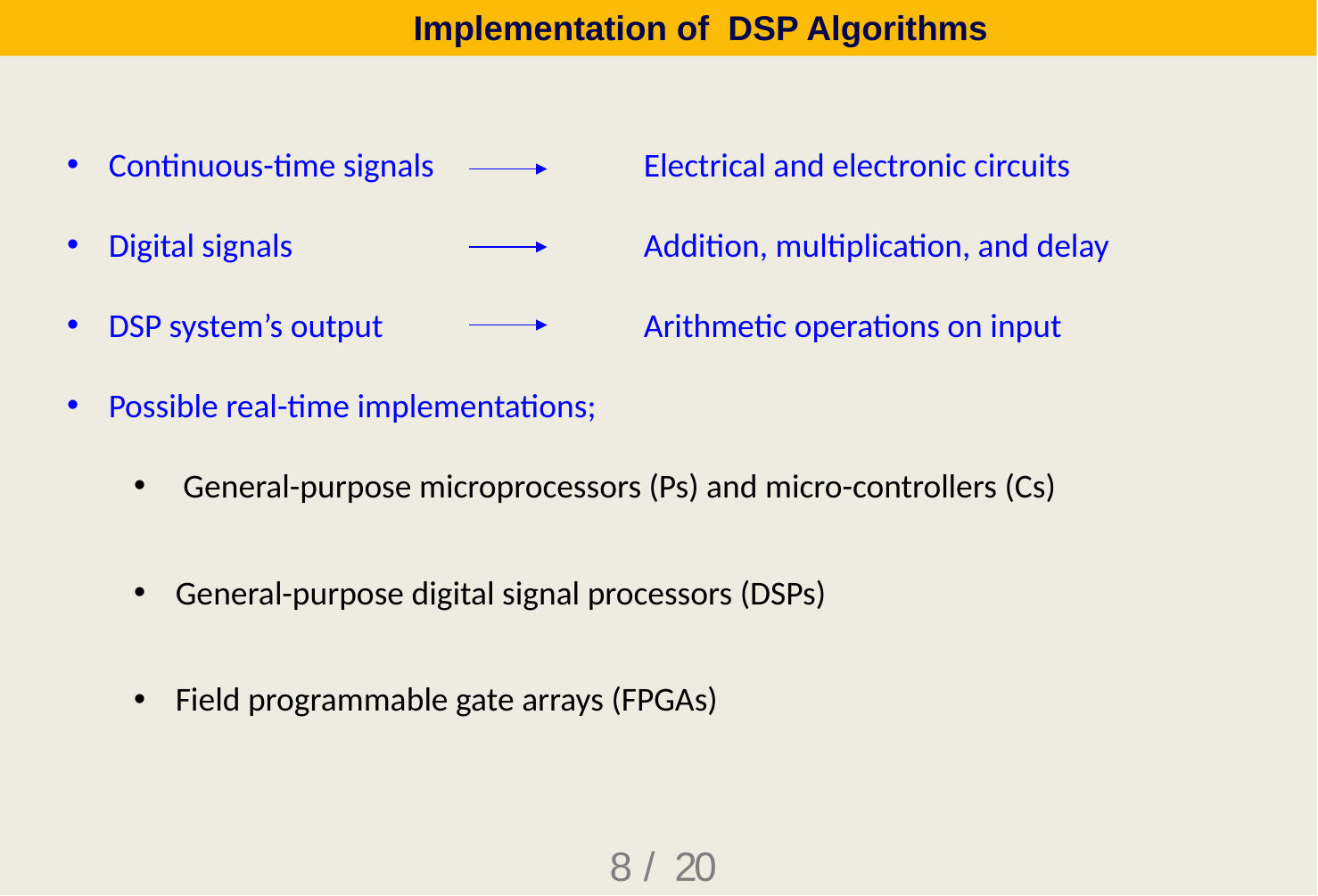

# Implementation of  DSP Algorithms
Continuous-time signals             	Electrical and electronic circuits

Digital signals 			Addition, multiplication, and delay

DSP system’s output 		Arithmetic operations on input

Possible real-time implementations;

 General-purpose microprocessors (Ps) and micro-controllers (Cs)

General-purpose digital signal processors (DSPs)

Field programmable gate arrays (FPGAs)
8 / 20